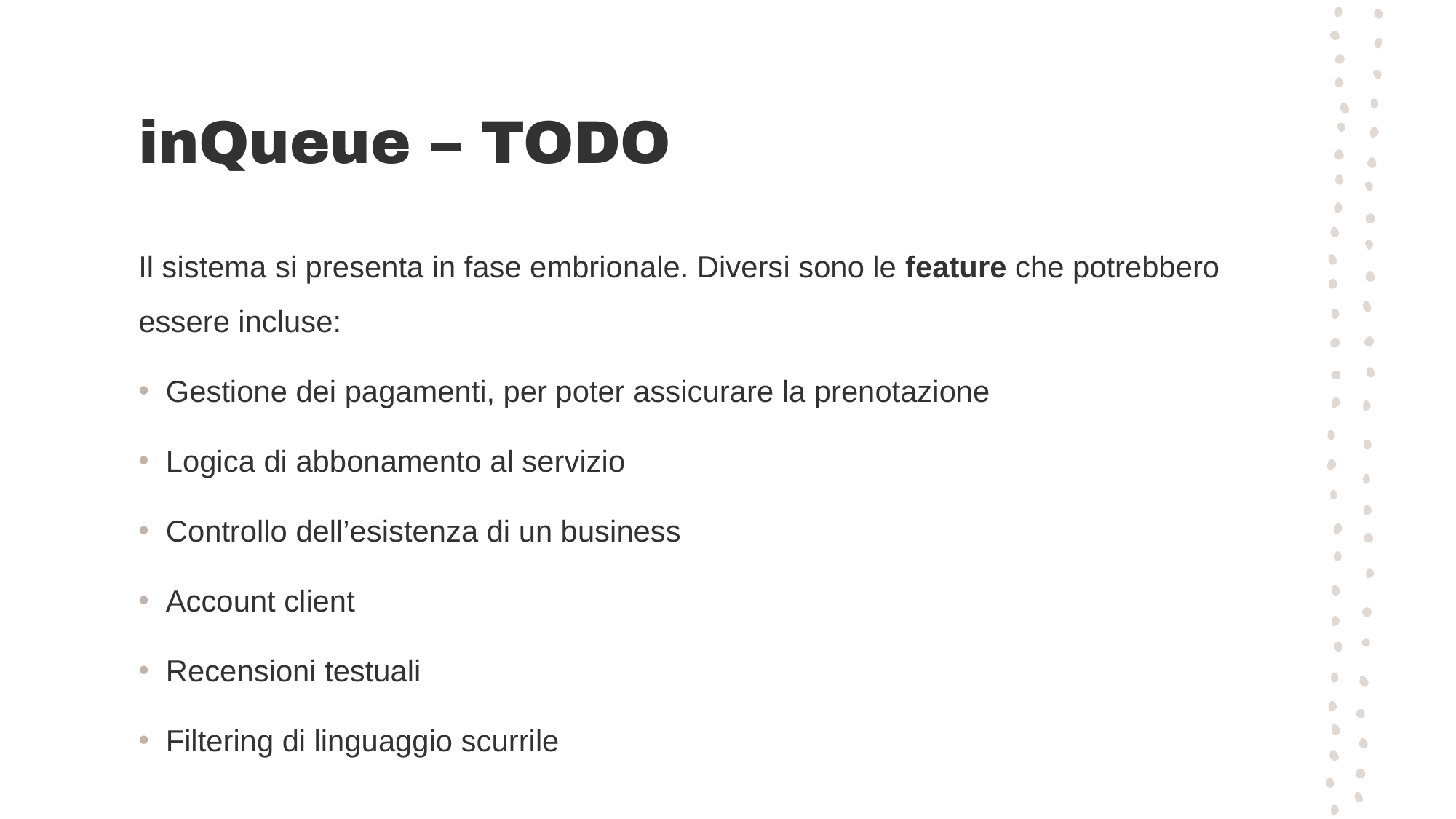

# inQueue – TODO
Il sistema si presenta in fase embrionale. Diversi sono le feature che potrebbero essere incluse:
Gestione dei pagamenti, per poter assicurare la prenotazione
Logica di abbonamento al servizio
Controllo dell’esistenza di un business
Account client
Recensioni testuali
Filtering di linguaggio scurrile